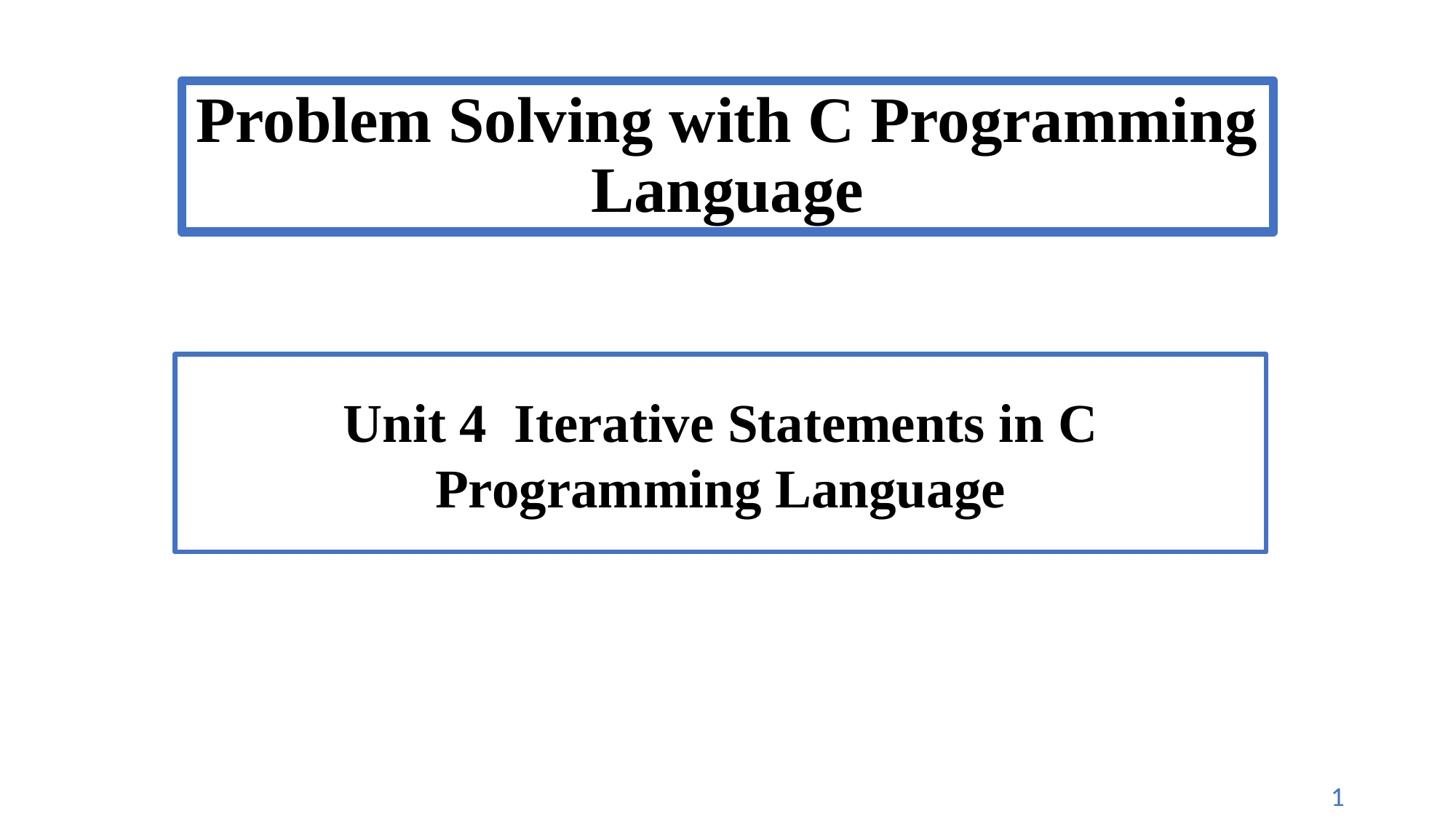

# Problem Solving with C Programming Language
Unit 4  Iterative Statements in C Programming Language